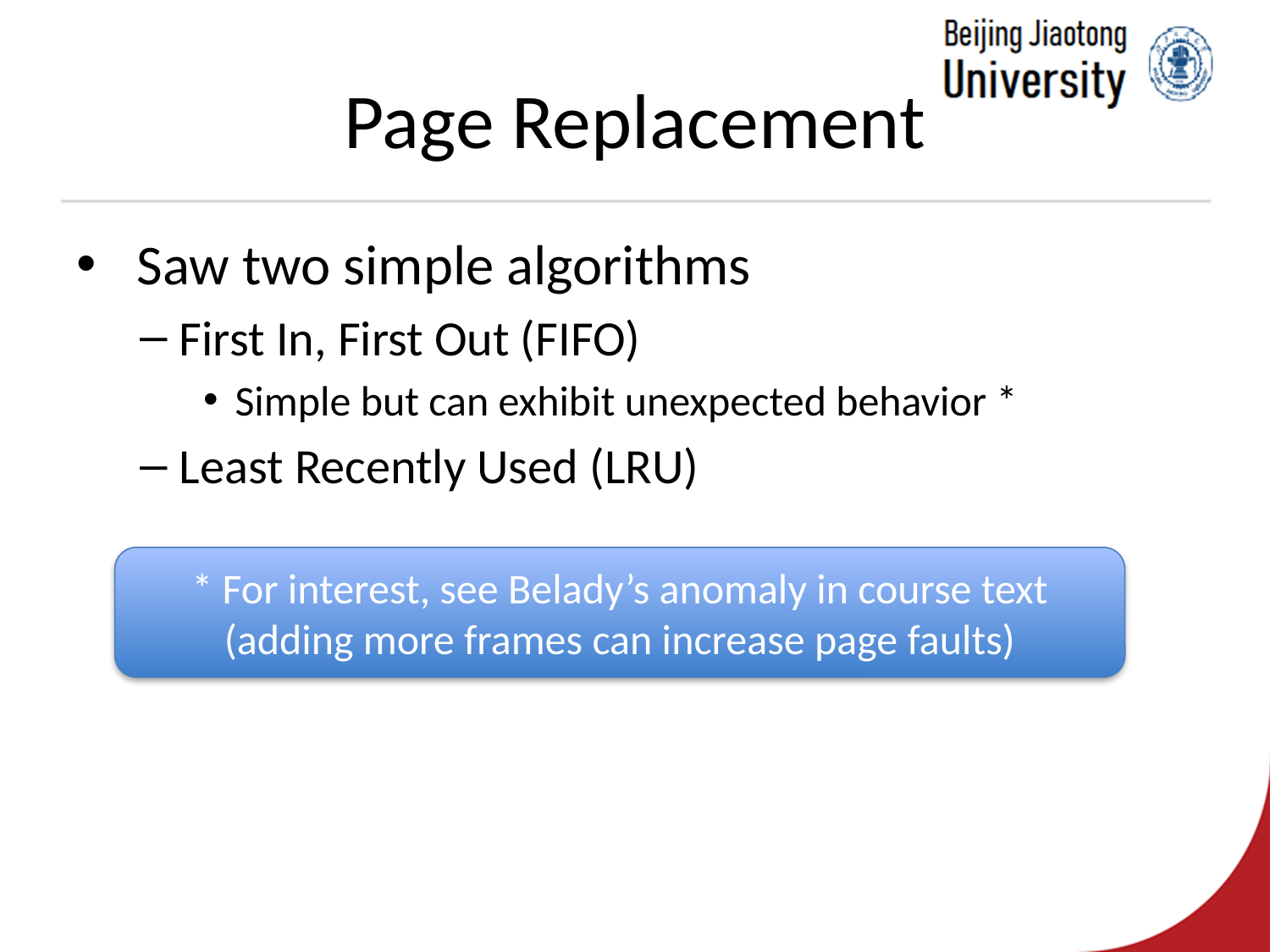

# Page Replacement
 Saw two simple algorithms
First In, First Out (FIFO)
Simple but can exhibit unexpected behavior *
Least Recently Used (LRU)

* For interest, see Belady’s anomaly in course text (adding more frames can increase page faults)